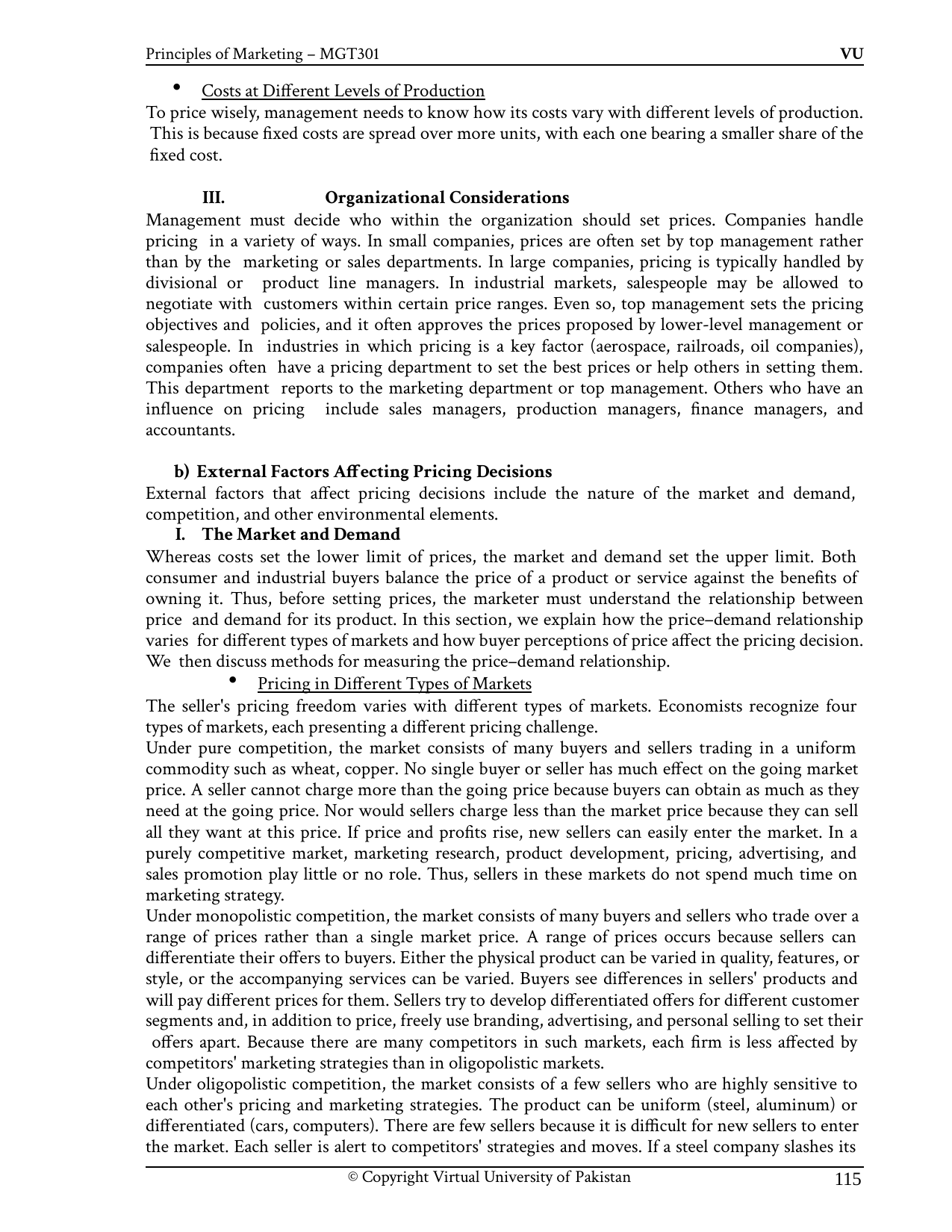

Principles of Marketing – MGT301
VU

Costs at Different Levels of Production
To price wisely, management needs to know how its costs vary with different levels of production.  This is because fixed costs are spread over more units, with each one bearing a smaller share of the  fixed cost.

III.	Organizational Considerations
Management must decide who within the organization should set prices. Companies handle pricing  in a variety of ways. In small companies, prices are often set by top management rather than by the  marketing or sales departments. In large companies, pricing is typically handled by divisional or  product line managers. In industrial markets, salespeople may be allowed to negotiate with  customers within certain price ranges. Even so, top management sets the pricing objectives and  policies, and it often approves the prices proposed by lower-level management or salespeople. In  industries in which pricing is a key factor (aerospace, railroads, oil companies), companies often  have a pricing department to set the best prices or help others in setting them. This department  reports to the marketing department or top management. Others who have an influence on pricing  include sales managers, production managers, finance managers, and accountants.

b)  External Factors Affecting Pricing Decisions
External factors that affect pricing decisions include the nature of the market and demand,  competition, and other environmental elements.
The Market and Demand
Whereas costs set the lower limit of prices, the market and demand set the upper limit. Both  consumer and industrial buyers balance the price of a product or service against the benefits of  owning it. Thus, before setting prices, the marketer must understand the relationship between price  and demand for its product. In this section, we explain how the price–demand relationship varies  for different types of markets and how buyer perceptions of price affect the pricing decision. We  then discuss methods for measuring the price–demand relationship.
Pricing in Different Types of Markets
The seller's pricing freedom varies with different types of markets. Economists recognize four  types of markets, each presenting a different pricing challenge.
Under pure competition, the market consists of many buyers and sellers trading in a uniform  commodity such as wheat, copper. No single buyer or seller has much effect on the going market  price. A seller cannot charge more than the going price because buyers can obtain as much as they  need at the going price. Nor would sellers charge less than the market price because they can sell  all they want at this price. If price and profits rise, new sellers can easily enter the market. In a  purely competitive market, marketing research, product development, pricing, advertising, and  sales promotion play little or no role. Thus, sellers in these markets do not spend much time on  marketing strategy.
Under monopolistic competition, the market consists of many buyers and sellers who trade over a  range of prices rather than a single market price. A range of prices occurs because sellers can  differentiate their offers to buyers. Either the physical product can be varied in quality, features, or  style, or the accompanying services can be varied. Buyers see differences in sellers' products and  will pay different prices for them. Sellers try to develop differentiated offers for different customer  segments and, in addition to price, freely use branding, advertising, and personal selling to set their  offers apart. Because there are many competitors in such markets, each firm is less affected by  competitors' marketing strategies than in oligopolistic markets.
Under oligopolistic competition, the market consists of a few sellers who are highly sensitive to  each other's pricing and marketing strategies. The product can be uniform (steel, aluminum) or  differentiated (cars, computers). There are few sellers because it is difficult for new sellers to enter  the market. Each seller is alert to competitors' strategies and moves. If a steel company slashes its
© Copyright Virtual University of Pakistan
115